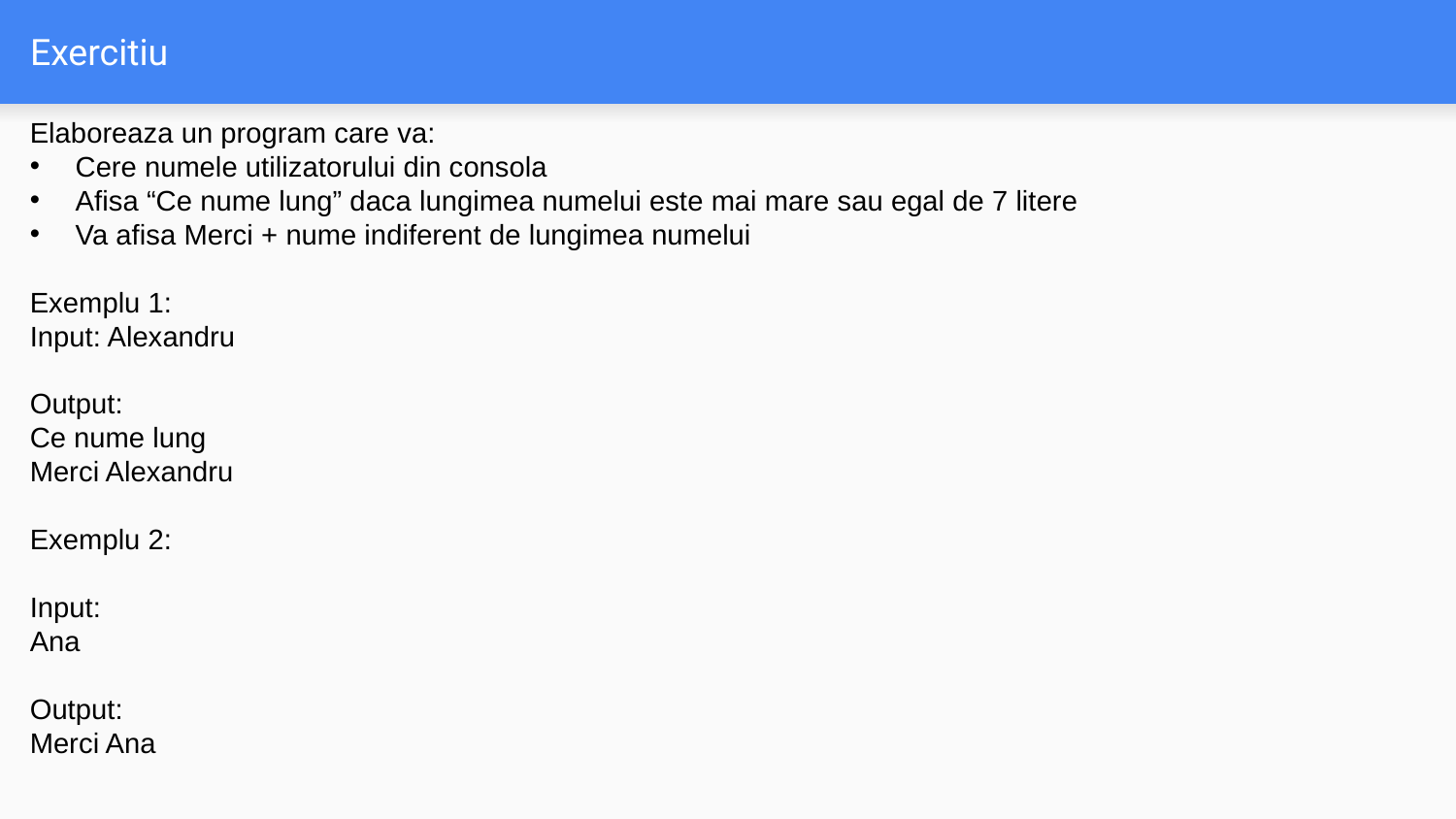

# Exercitiu
Elaboreaza un program care va:
Cere numele utilizatorului din consola
Afisa “Ce nume lung” daca lungimea numelui este mai mare sau egal de 7 litere
Va afisa Merci + nume indiferent de lungimea numelui

Exemplu 1:
Input: Alexandru

Output:
Ce nume lung
Merci Alexandru

Exemplu 2:

Input:
Ana

Output:
Merci Ana